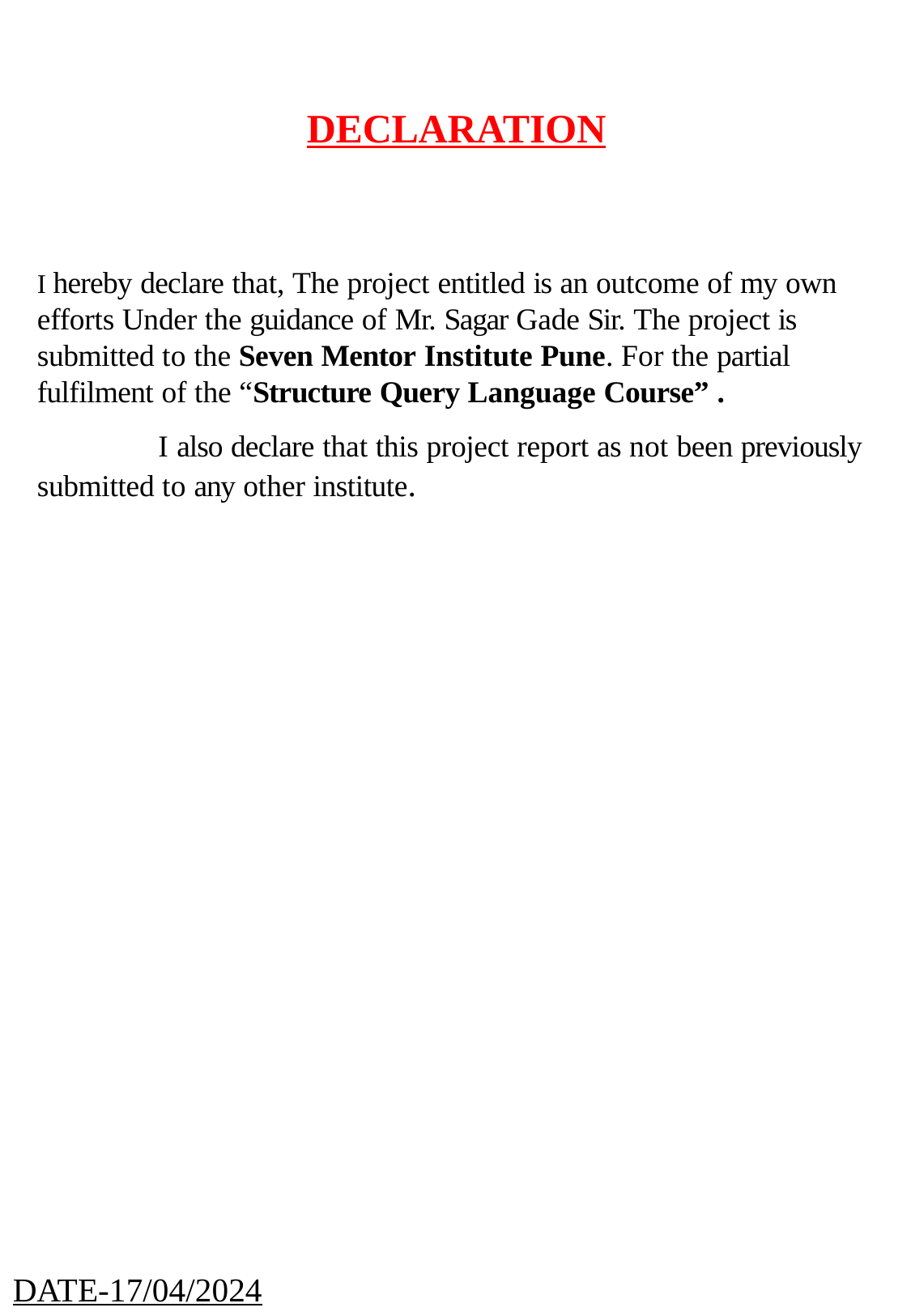

DECLARATION
I hereby declare that, The project entitled is an outcome of my own  efforts Under the guidance of Mr. Sagar Gade Sir. The project is  submitted to the Seven Mentor Institute Pune. For the partial
fulfilment of the “Structure Query Language Course” .
I also declare that this project report as not been previously  submitted to any other institute.
DATE-17/04/2024